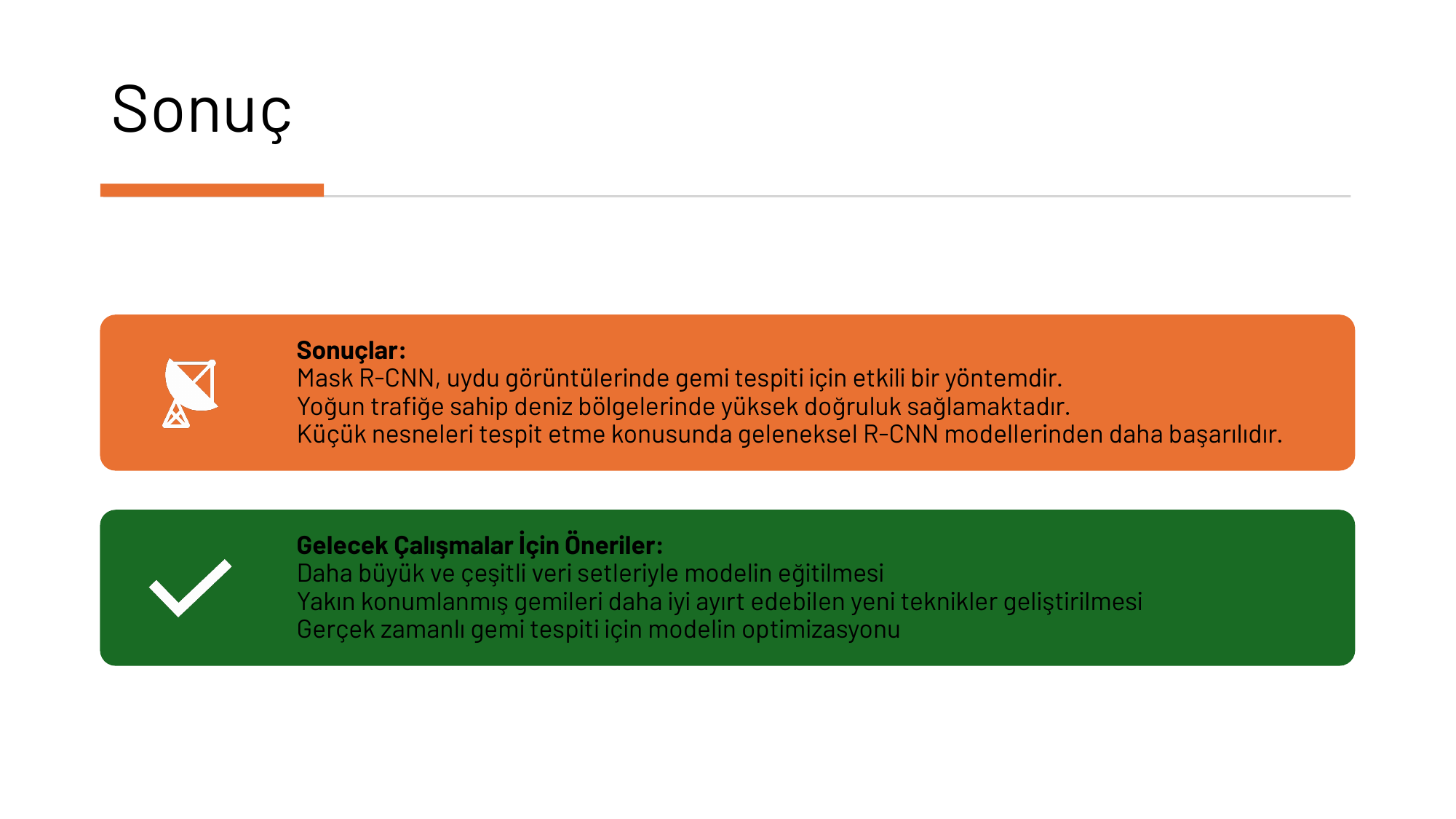

# Sonuç

Sonuçlar:
Mask R-CNN, uydu görüntülerinde gemi tespiti için etkili bir yöntemdir.
Yoğun trafiğe sahip deniz bölgelerinde yüksek doğruluk sağlamaktadır.
Küçük nesneleri tespit etme konusunda geleneksel R-CNN modellerinden daha başarılıdır.
Gelecek Çalışmalar İçin Öneriler:
Daha büyük ve çeşitli veri setleriyle modelin eğitilmesi
Yakın konumlanmış gemileri daha iyi ayırt edebilen yeni teknikler geliştirilmesi
Gerçek zamanlı gemi tespiti için modelin optimizasyonu